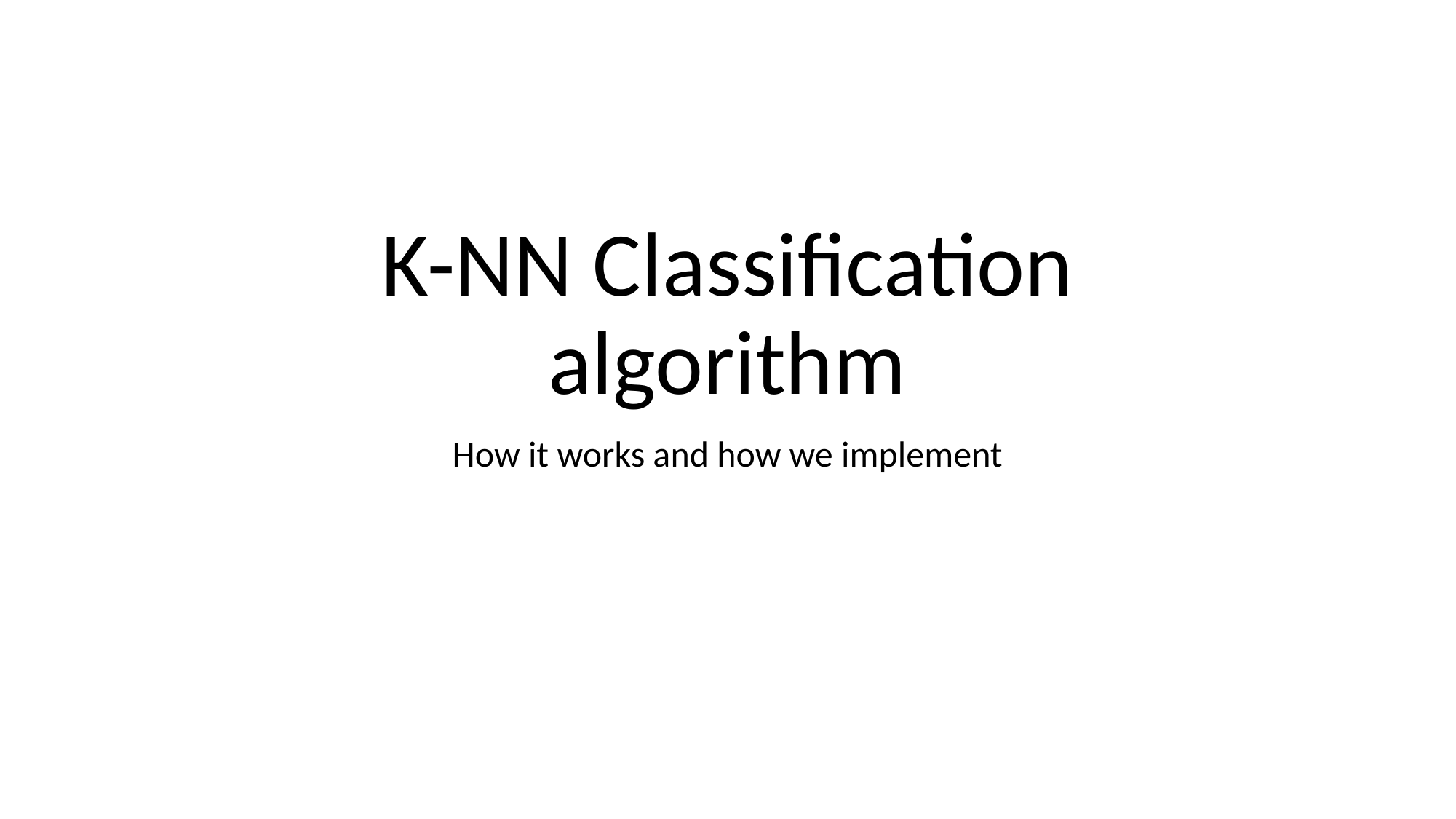

# K-NN Classification algorithm
How it works and how we implement